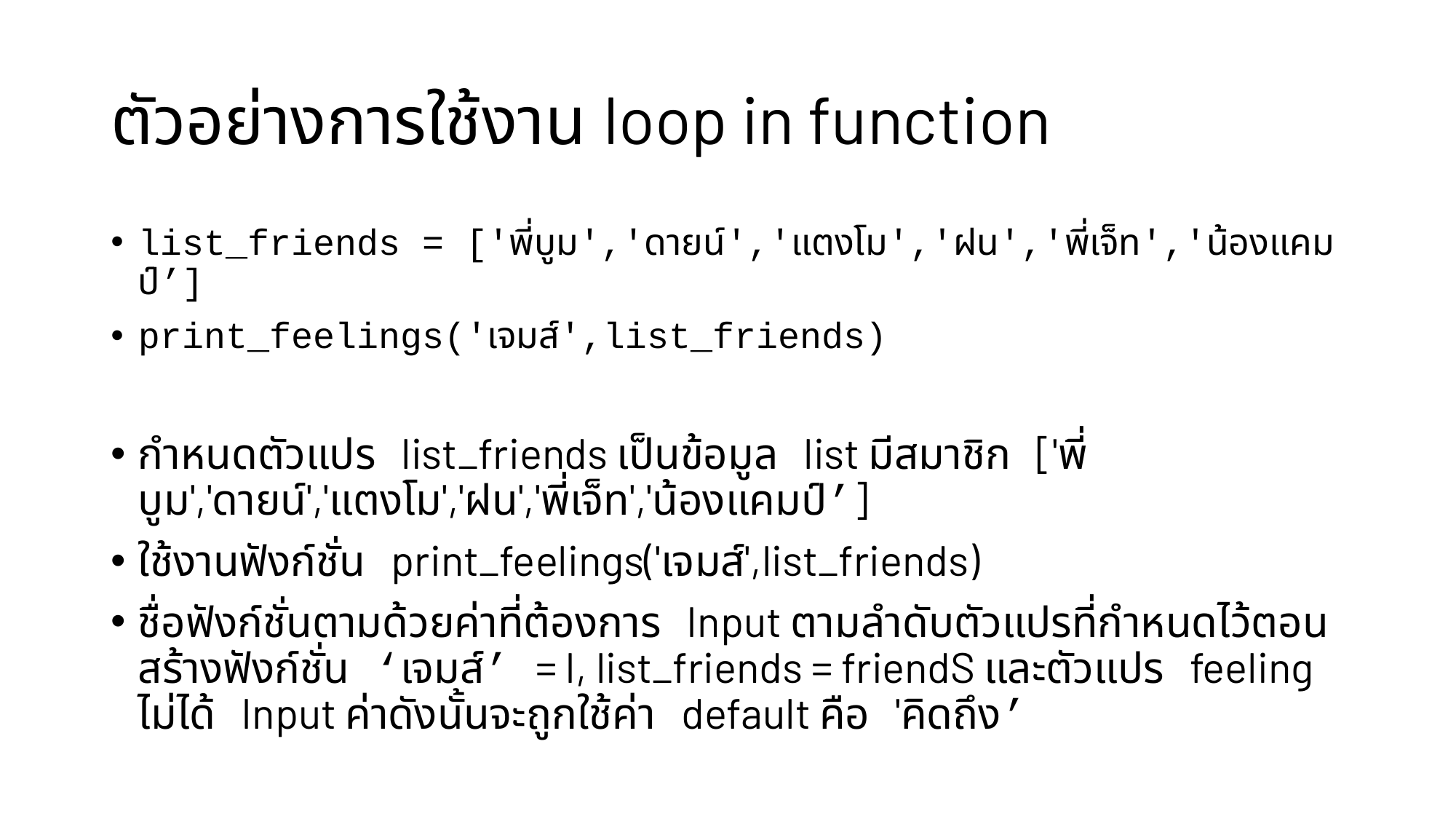

# ตัวอย่างการใช้งาน loop in function
list_friends = ['พี่บูม','ดายน์','แตงโม','ฝน','พี่เจ็ท','น้องแคมป์’]
print_feelings('เจมส์',list_friends)

กำหนดตัวแปร list_friends เป็นข้อมูล list มีสมาชิก ['พี่บูม','ดายน์','แตงโม','ฝน','พี่เจ็ท','น้องแคมป์’]
ใช้งานฟังก์ชั่น print_feelings('เจมส์',list_friends)
ชื่อฟังก์ชั่นตามด้วยค่าที่ต้องการ Input ตามลำดับตัวแปรที่กำหนดไว้ตอนสร้างฟังก์ชั่น ‘เจมส์’ = I, list_friends = friendS และตัวแปร feeling ไม่ได้ Input ค่าดังนั้นจะถูกใช้ค่า default คือ 'คิดถึง’